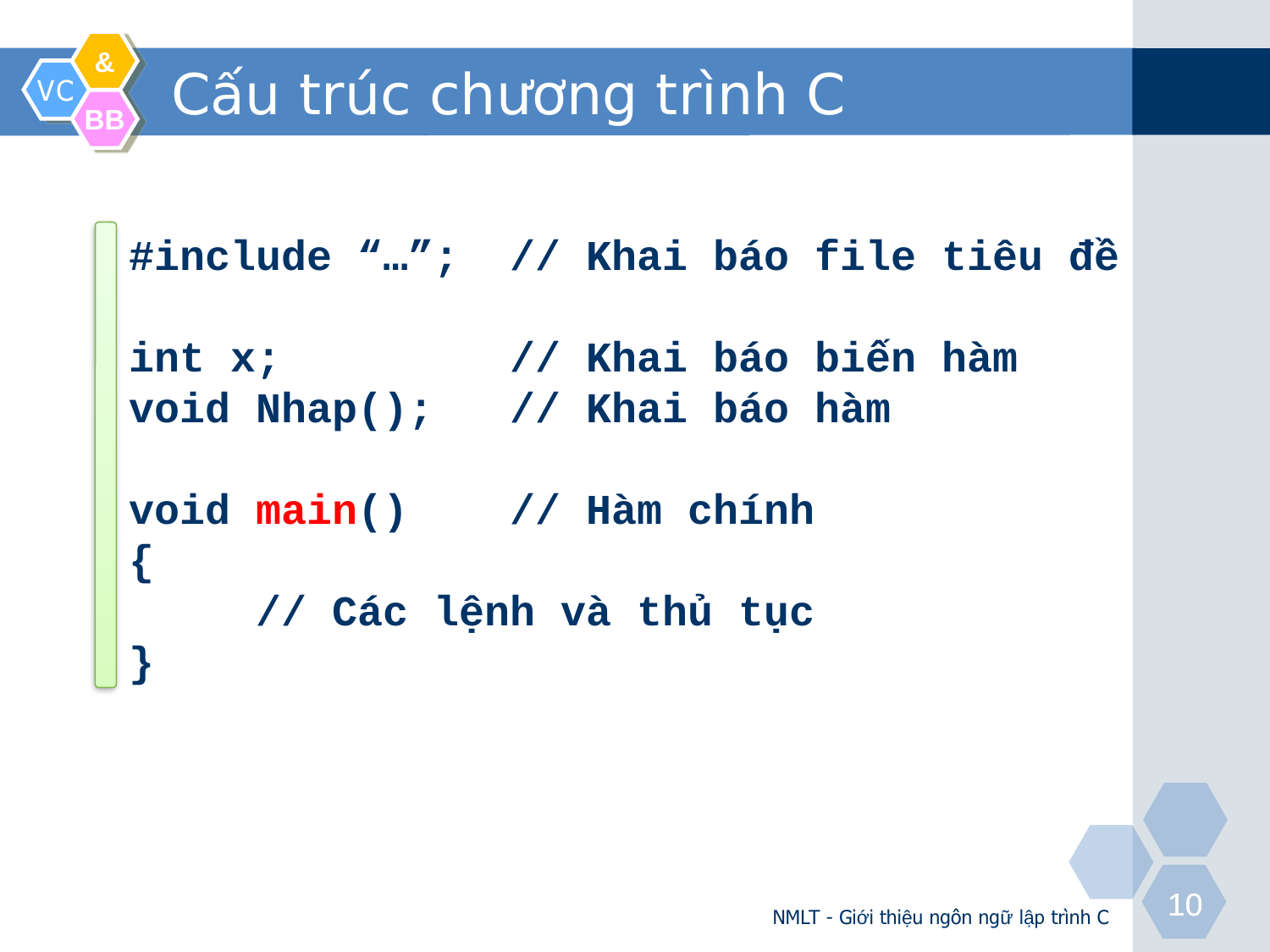

# Cấu trúc chương trình C

#include “…”;	// Khai báo file tiêu đề

int x;		// Khai báo biến hàm
void Nhap();	// Khai báo hàm

void main()	// Hàm chính
{
	// Các lệnh và thủ tục
}
NMLT - Giới thiệu ngôn ngữ lập trình C